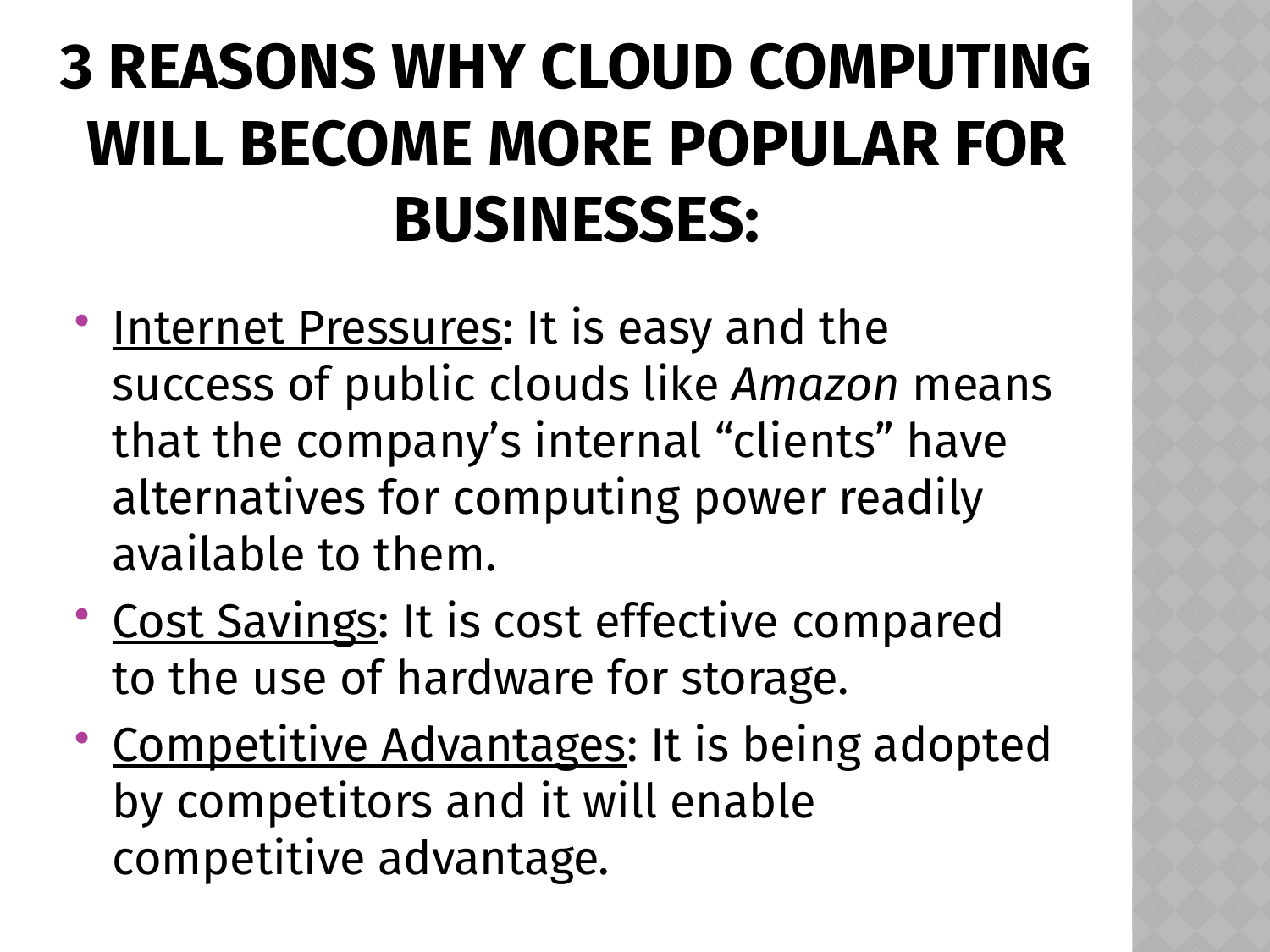

# 3 Reasons why cloud computing will become more popular for Businesses:

Internet Pressures: It is easy and the success of public clouds like Amazon means that the company’s internal “clients” have alternatives for computing power readily available to them.
Cost Savings: It is cost effective compared to the use of hardware for storage.
Competitive Advantages: It is being adopted by competitors and it will enable competitive advantage.